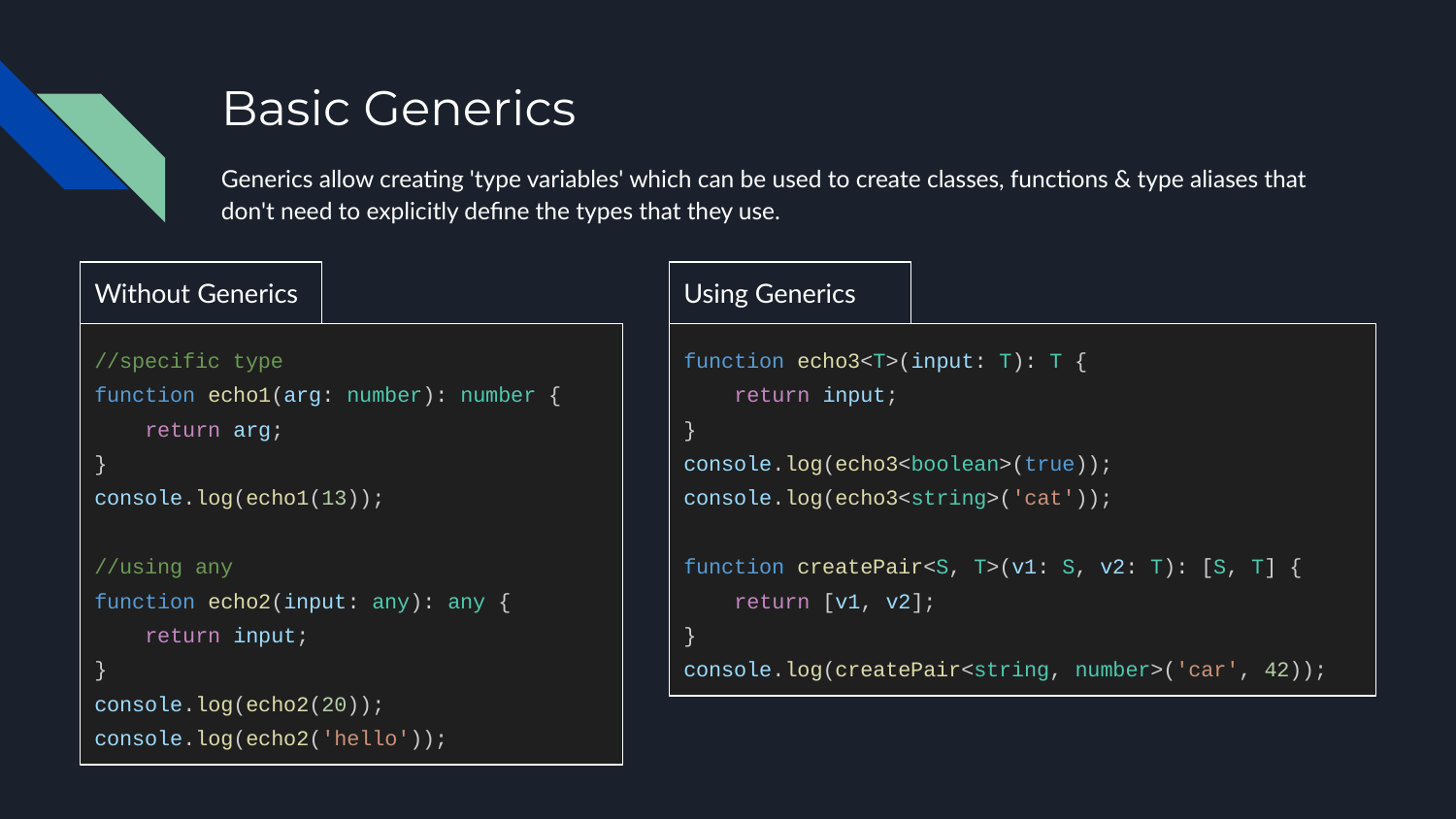

# Basic Generics
Generics allow creating 'type variables' which can be used to create classes, functions & type aliases that don't need to explicitly define the types that they use.
Without Generics
Using Generics
function echo3<T>(input: T): T {
    return input;
}
console.log(echo3<boolean>(true));
console.log(echo3<string>('cat'));

function createPair<S, T>(v1: S, v2: T): [S, T] {
    return [v1, v2];
}
console.log(createPair<string, number>('car', 42));
//specific type
function echo1(arg: number): number {
    return arg;
}
console.log(echo1(13));

//using any
function echo2(input: any): any {
    return input;
}
console.log(echo2(20));
console.log(echo2('hello'));